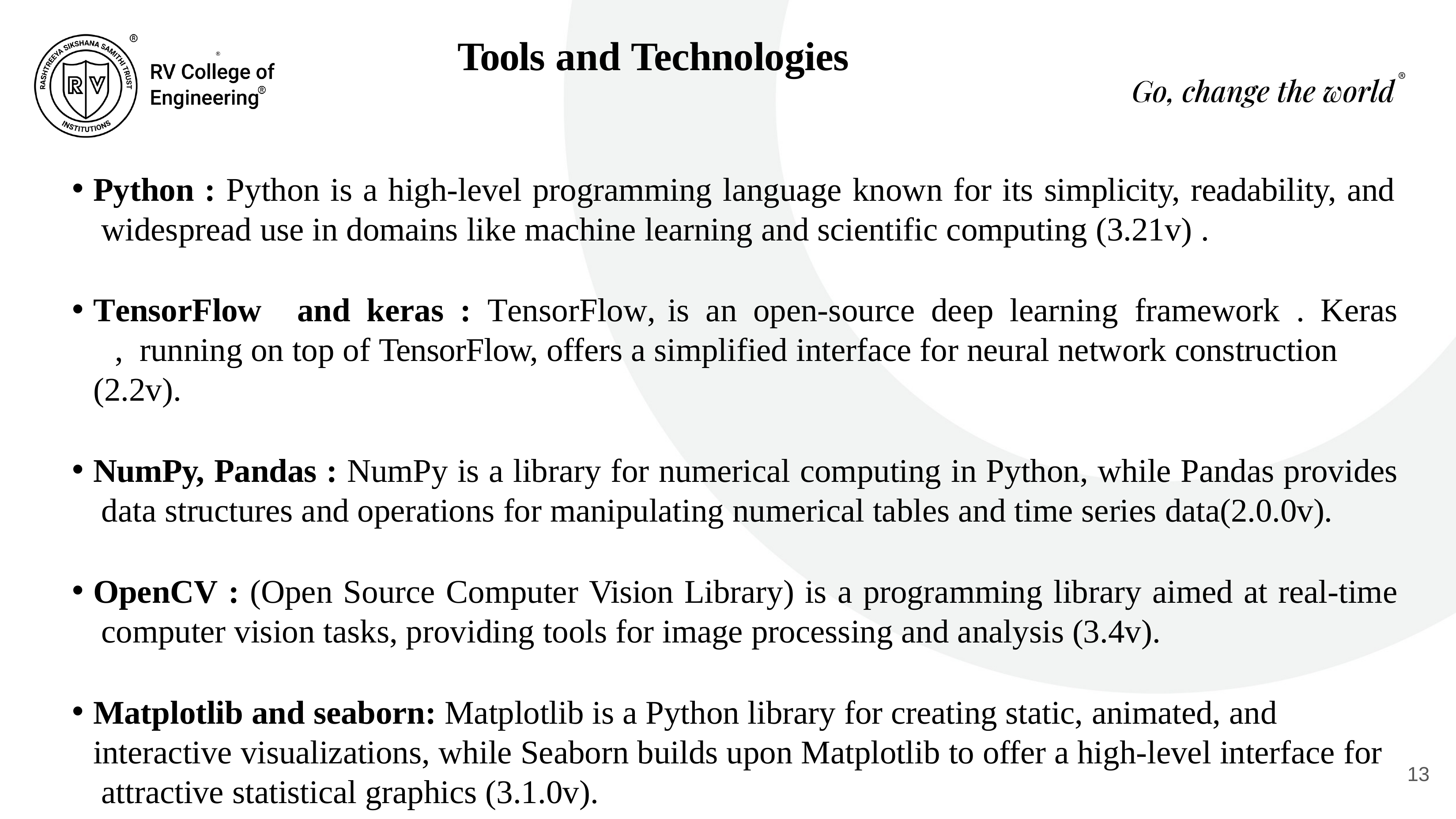

# Tools and Technologies

Python : Python is a high-level programming language known for its simplicity, readability, and  widespread use in domains like machine learning and scientific computing (3.21v) .

TensorFlow	and	keras	:	TensorFlow,	is	an	open-source	deep	learning	framework	.	Keras	,  running on top of TensorFlow, offers a simplified interface for neural network construction (2.2v).

NumPy, Pandas : NumPy is a library for numerical computing in Python, while Pandas provides  data structures and operations for manipulating numerical tables and time series data(2.0.0v).

OpenCV : (Open Source Computer Vision Library) is a programming library aimed at real-time  computer vision tasks, providing tools for image processing and analysis (3.4v).

Matplotlib and seaborn: Matplotlib is a Python library for creating static, animated, and  interactive visualizations, while Seaborn builds upon Matplotlib to offer a high-level interface for  attractive statistical graphics (3.1.0v).
13